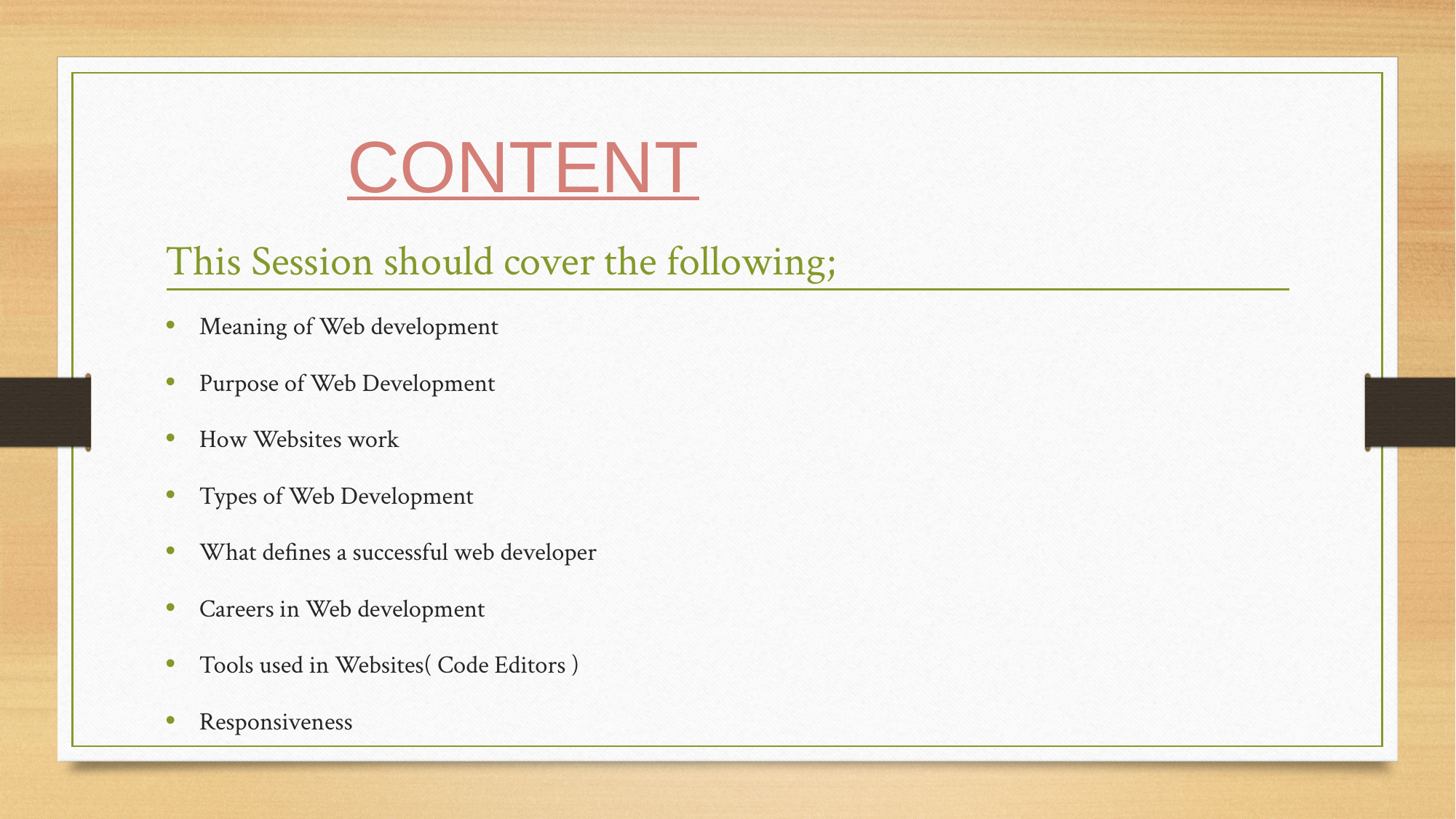

# CONTENT
This Session should cover the following;
Meaning of Web development
Purpose of Web Development
How Websites work
Types of Web Development
What defines a successful web developer
Careers in Web development
Tools used in Websites( Code Editors )
Responsiveness